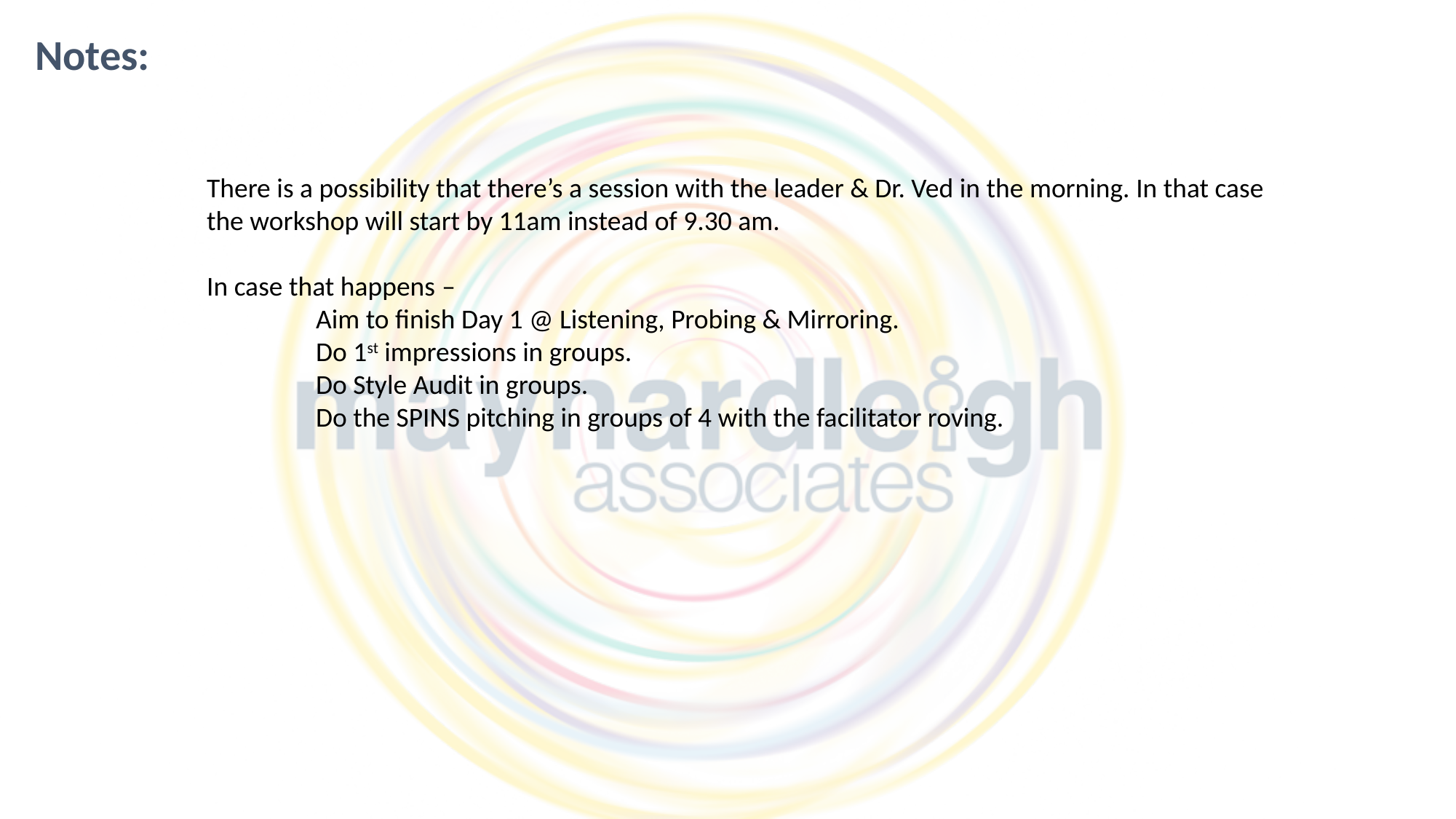

Notes:
There is a possibility that there’s a session with the leader & Dr. Ved in the morning. In that case the workshop will start by 11am instead of 9.30 am.

In case that happens –
	Aim to finish Day 1 @ Listening, Probing & Mirroring.
	Do 1st impressions in groups.
	Do Style Audit in groups.
	Do the SPINS pitching in groups of 4 with the facilitator roving.